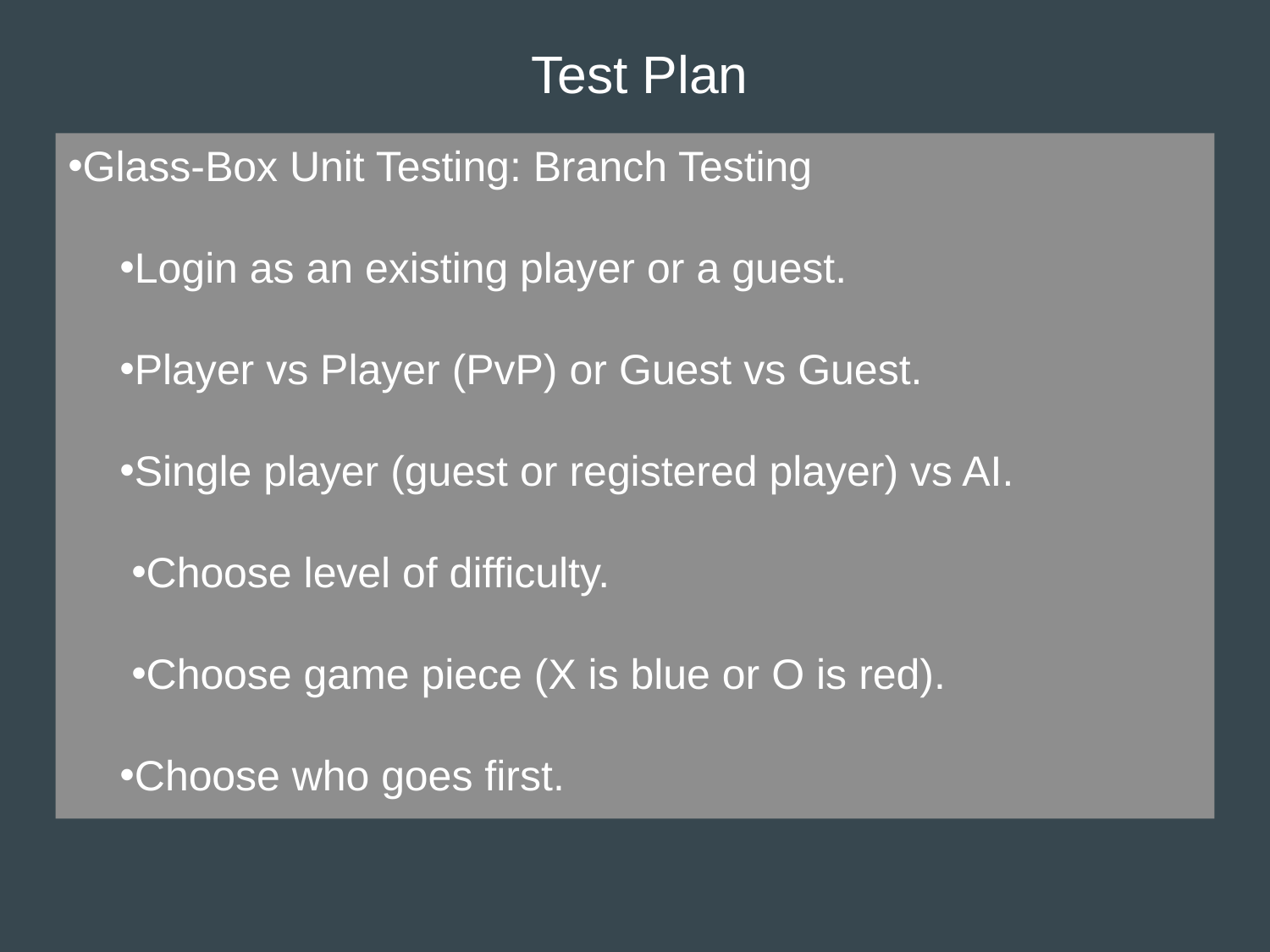

Test Plan
Glass-Box Unit Testing: Branch Testing

Login as an existing player or a guest.

Player vs Player (PvP) or Guest vs Guest.

Single player (guest or registered player) vs AI.

Choose level of difficulty.

Choose game piece (X is blue or O is red).

Choose who goes first.